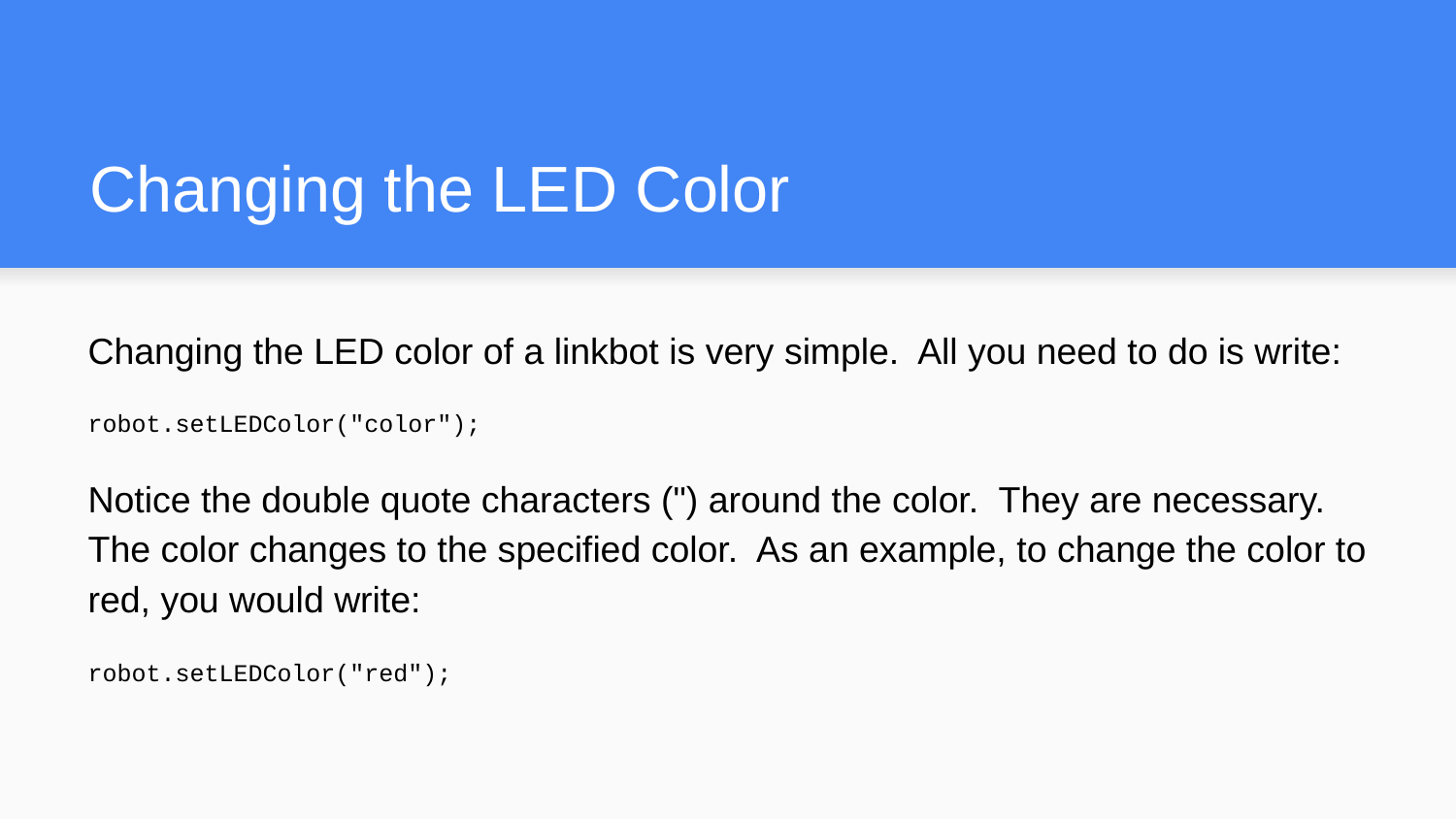

# Changing the LED Color
Changing the LED color of a linkbot is very simple.  All you need to do is write:
robot.setLEDColor("color");
Notice the double quote characters (") around the color.  They are necessary.  The color changes to the specified color.  As an example, to change the color to red, you would write:
robot.setLEDColor("red");